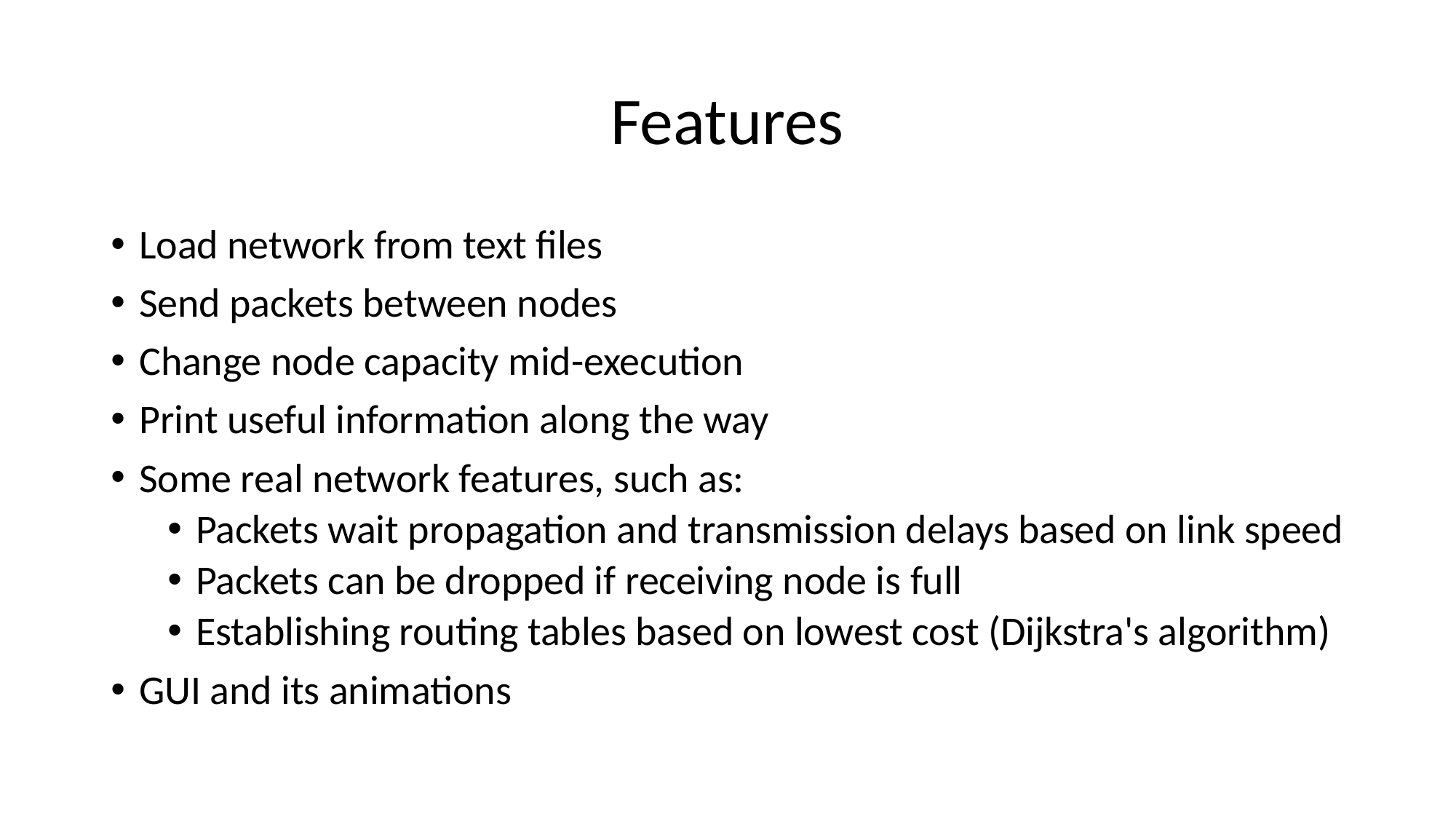

# Features
Load network from text files
Send packets between nodes
Change node capacity mid-execution
Print useful information along the way
Some real network features, such as:
Packets wait propagation and transmission delays based on link speed
Packets can be dropped if receiving node is full
Establishing routing tables based on lowest cost (Dijkstra's algorithm)
GUI and its animations